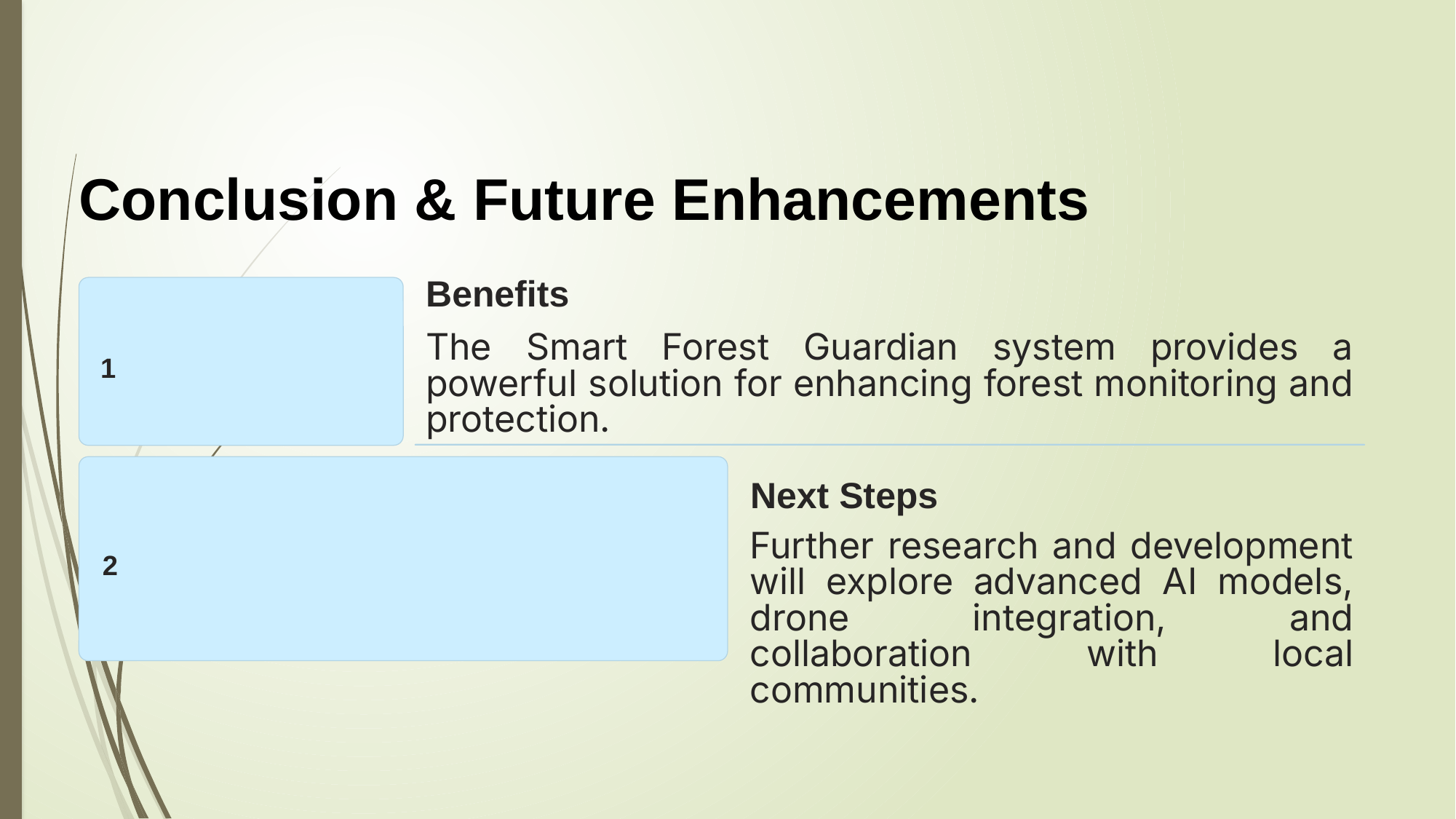

Conclusion & Future Enhancements

Benefits
The Smart Forest Guardian system provides a powerful solution for enhancing forest monitoring and protection.
1

Next Steps
Further research and development will explore advanced AI models, drone integration, and collaboration with local communities.
2